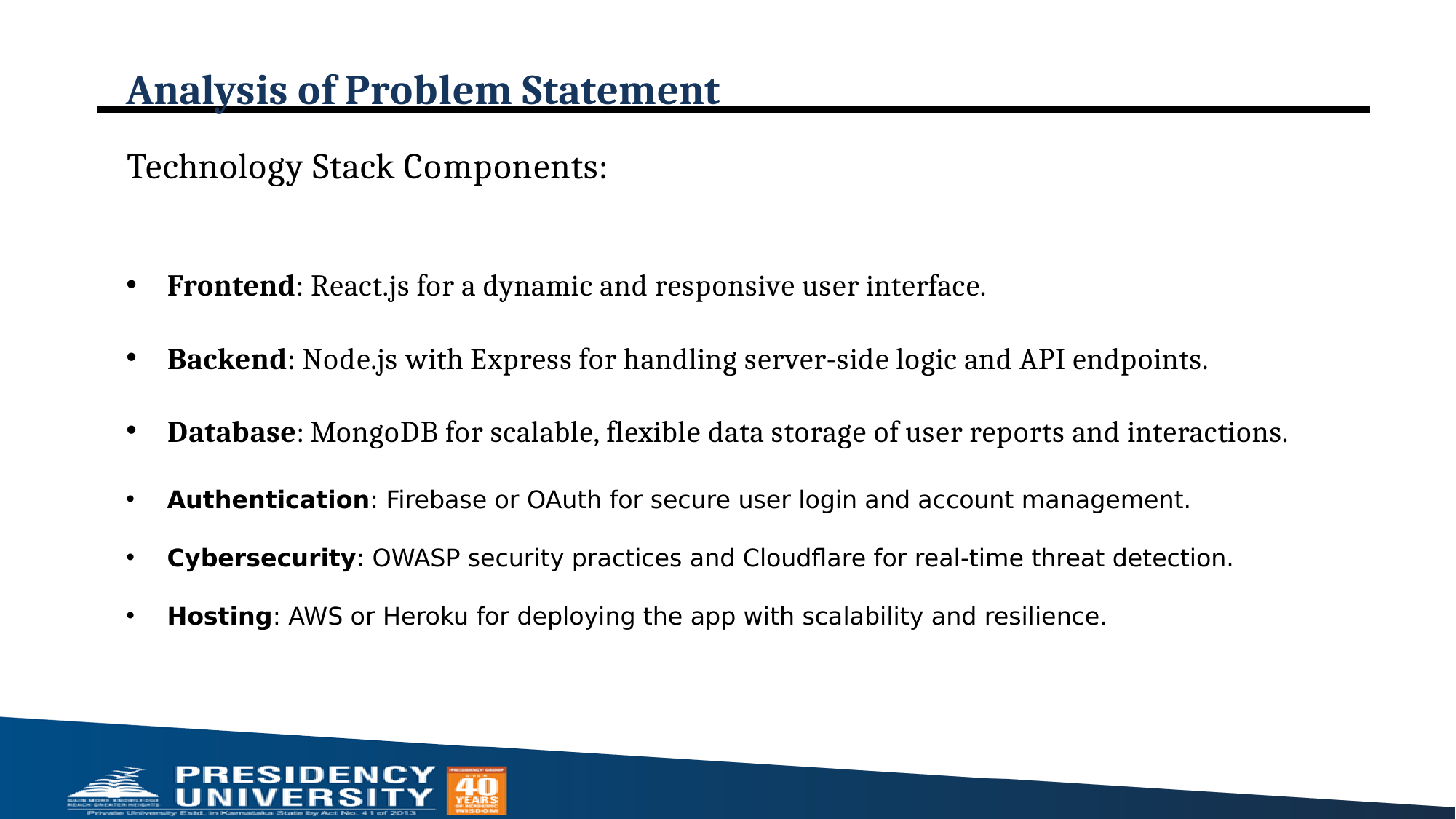

# Analysis of Problem Statement
Technology Stack Components:

Frontend: React.js for a dynamic and responsive user interface.

Backend: Node.js with Express for handling server-side logic and API endpoints.

Database: MongoDB for scalable, flexible data storage of user reports and interactions.

Authentication: Firebase or OAuth for secure user login and account management.

Cybersecurity: OWASP security practices and Cloudflare for real-time threat detection.

Hosting: AWS or Heroku for deploying the app with scalability and resilience.